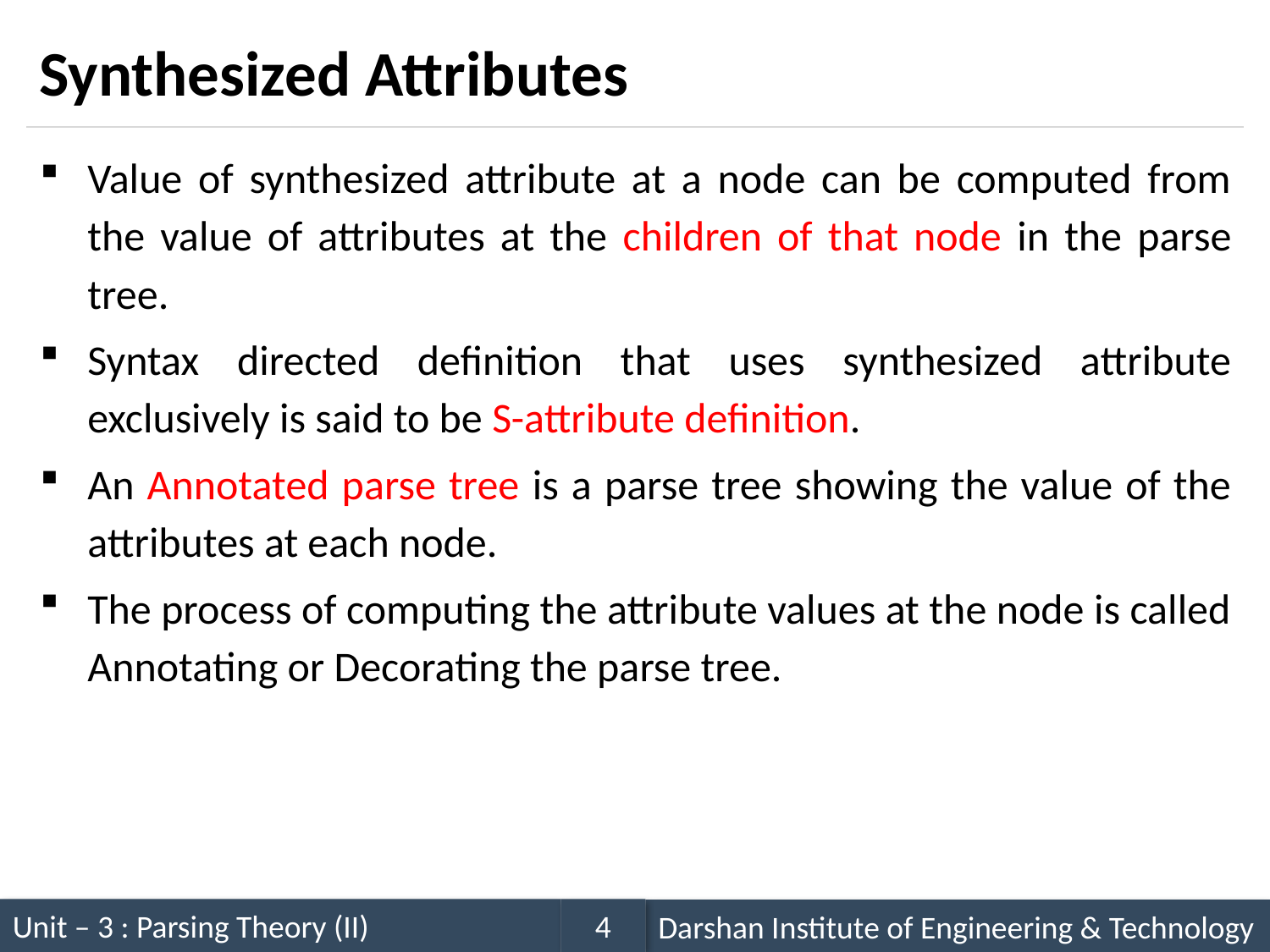

# Synthesized Attributes
Value of synthesized attribute at a node can be computed from the value of attributes at the children of that node in the parse tree.
Syntax directed definition that uses synthesized attribute exclusively is said to be S-attribute definition.
An Annotated parse tree is a parse tree showing the value of the attributes at each node.
The process of computing the attribute values at the node is called Annotating or Decorating the parse tree.